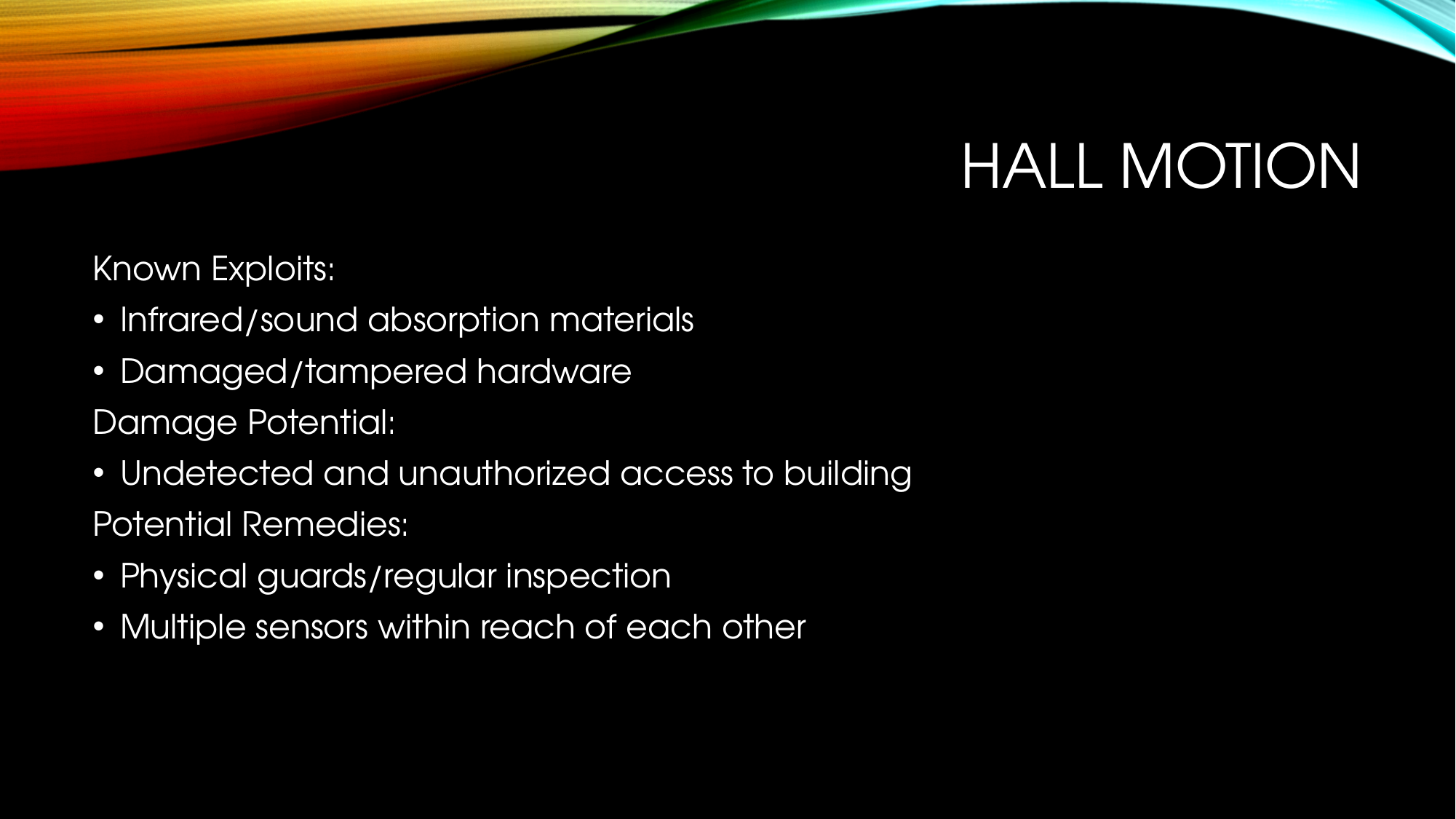

# Hall motion
Known Exploits:
Infrared/sound absorption materials
Damaged/tampered hardware
Damage Potential:
Undetected and unauthorized access to building
Potential Remedies:
Physical guards/regular inspection
Multiple sensors within reach of each other